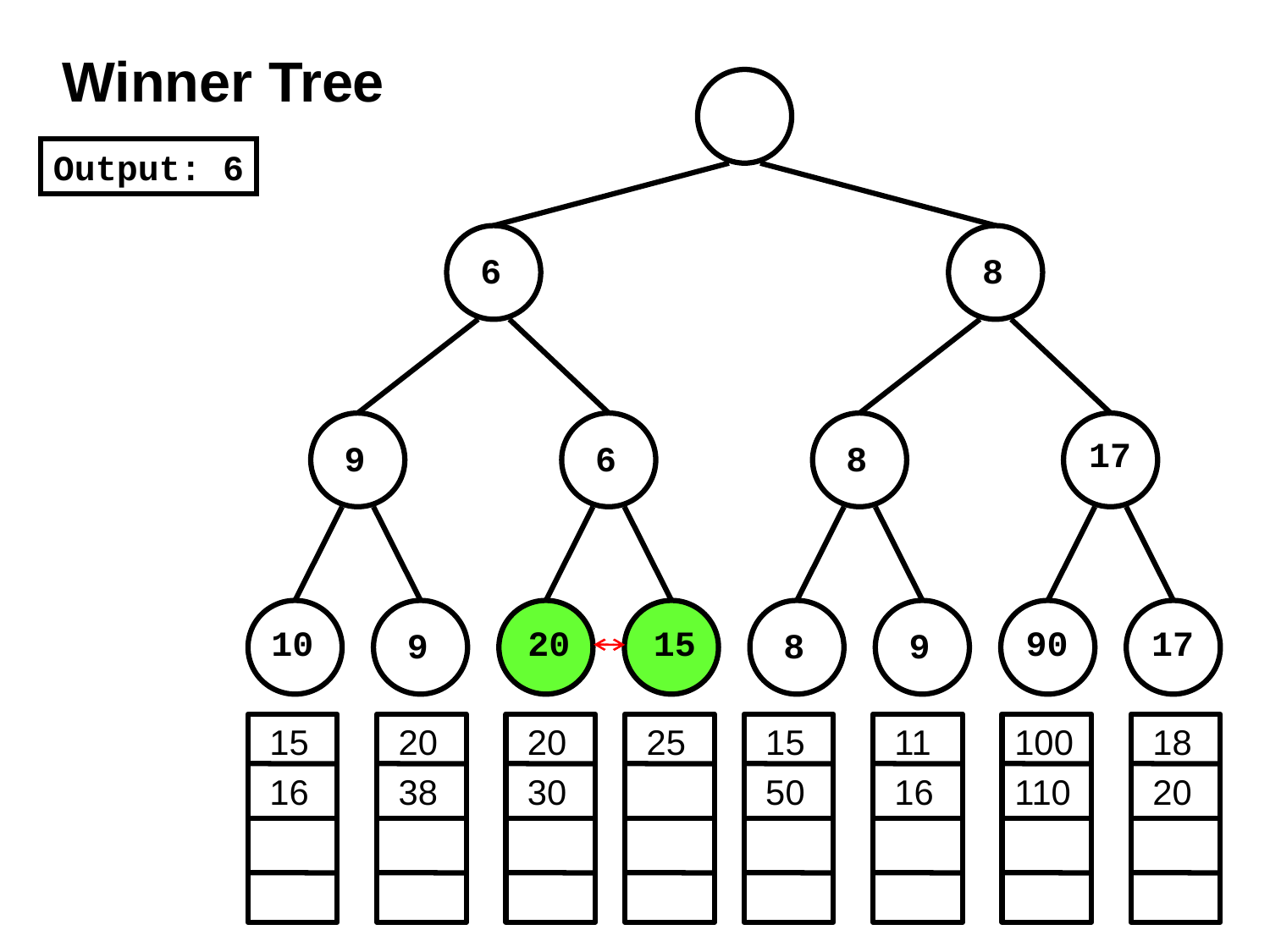

Winner Tree

Output: 6

6

8

9

6

8

17

15

10

9

20

8

9

90

17

15
16

20
38

20
30

25

15
50

11
16

100
110

18
20